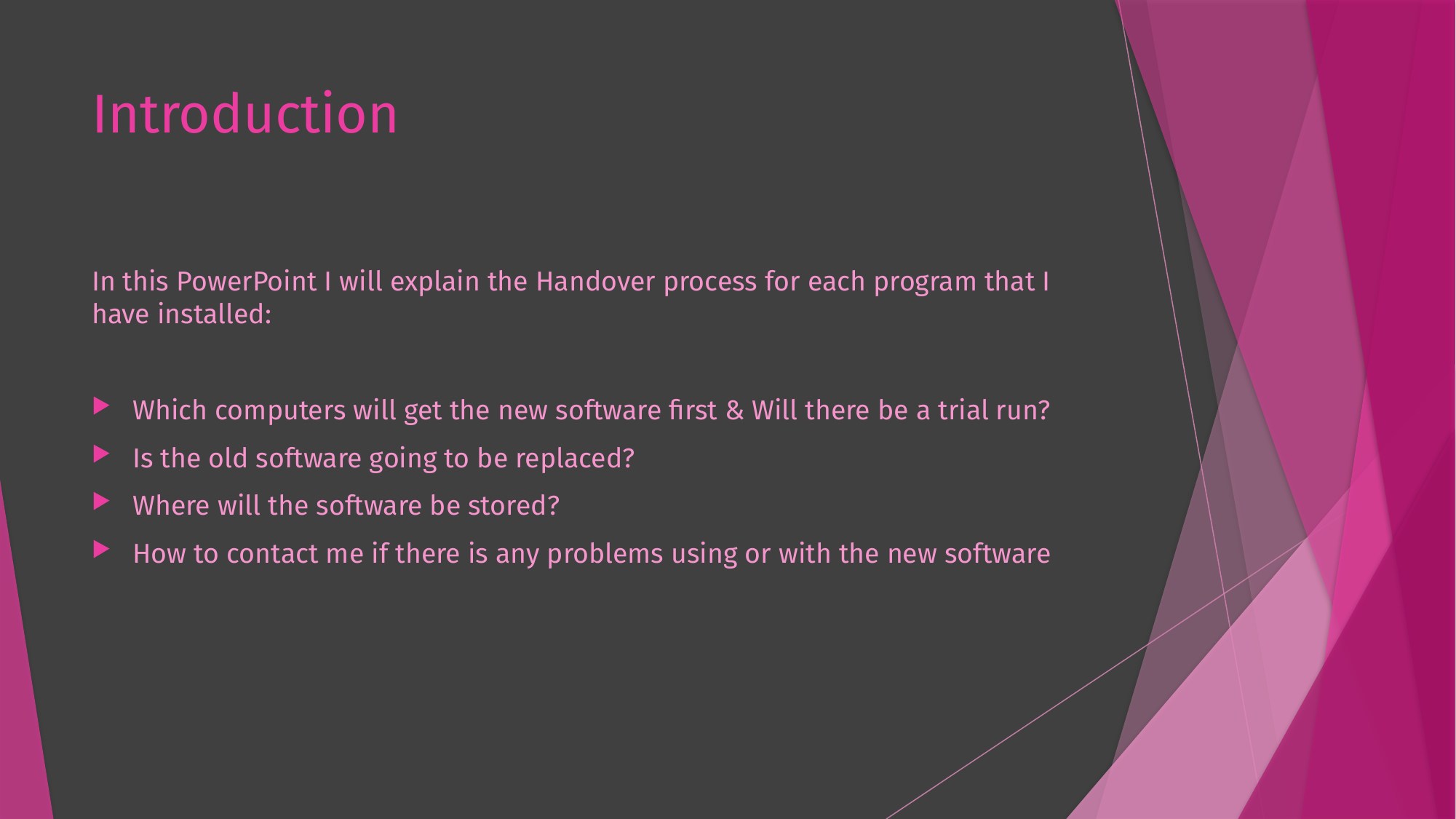

# Introduction
In this PowerPoint I will explain the Handover process for each program that I have installed:

Which computers will get the new software first & Will there be a trial run?
Is the old software going to be replaced?
Where will the software be stored?
How to contact me if there is any problems using or with the new software